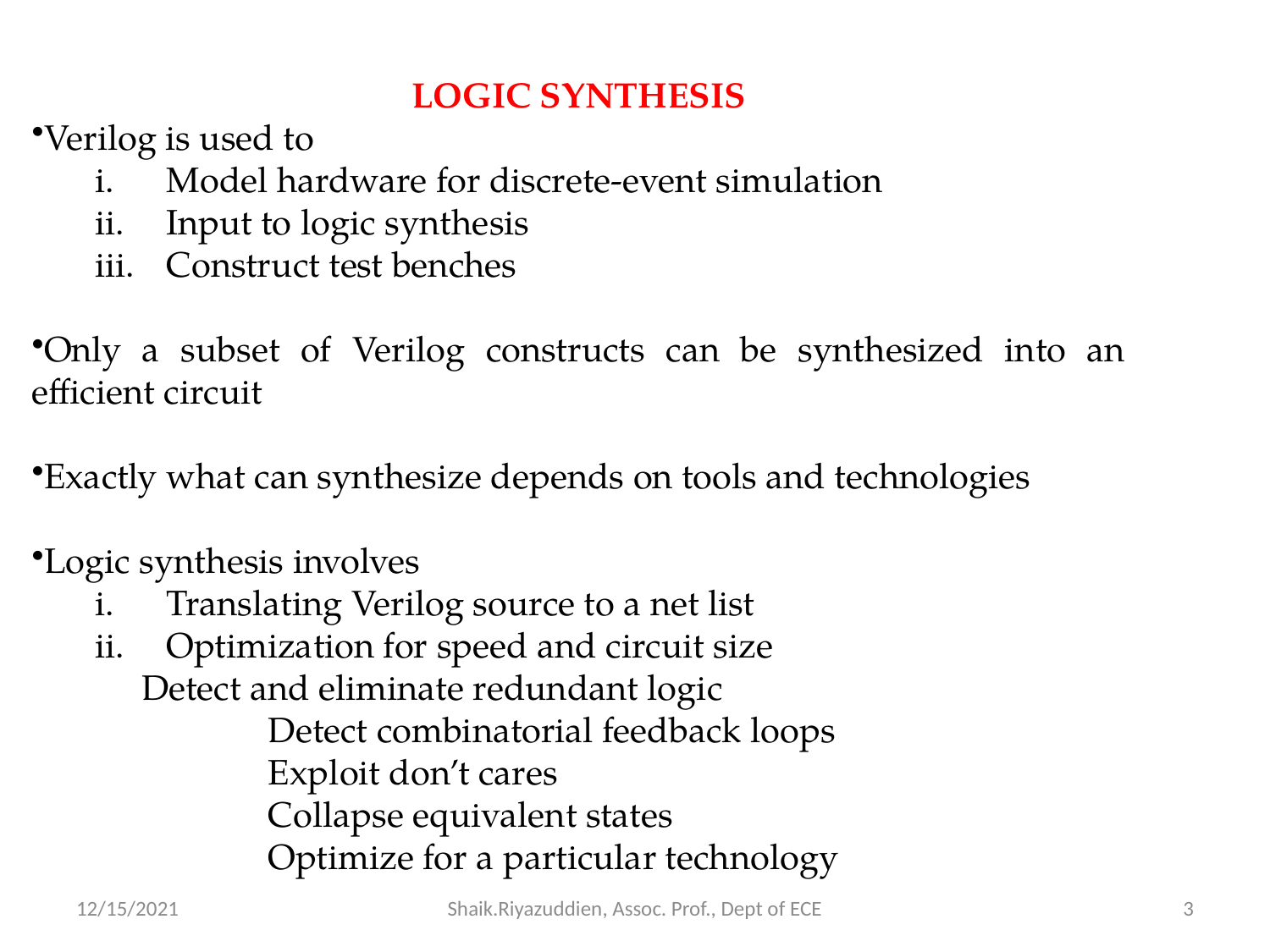

LOGIC SYNTHESIS
Verilog is used to
Model hardware for discrete-event simulation
Input to logic synthesis
Construct test benches

Only a subset of Verilog constructs can be synthesized into an efficient circuit

Exactly what can synthesize depends on tools and technologies

Logic synthesis involves
Translating Verilog source to a net list
Optimization for speed and circuit size
		Detect and eliminate redundant logic
	Detect combinatorial feedback loops
	Exploit don’t cares
	Collapse equivalent states
	Optimize for a particular technology
12/15/2021
Shaik.Riyazuddien, Assoc. Prof., Dept of ECE
3